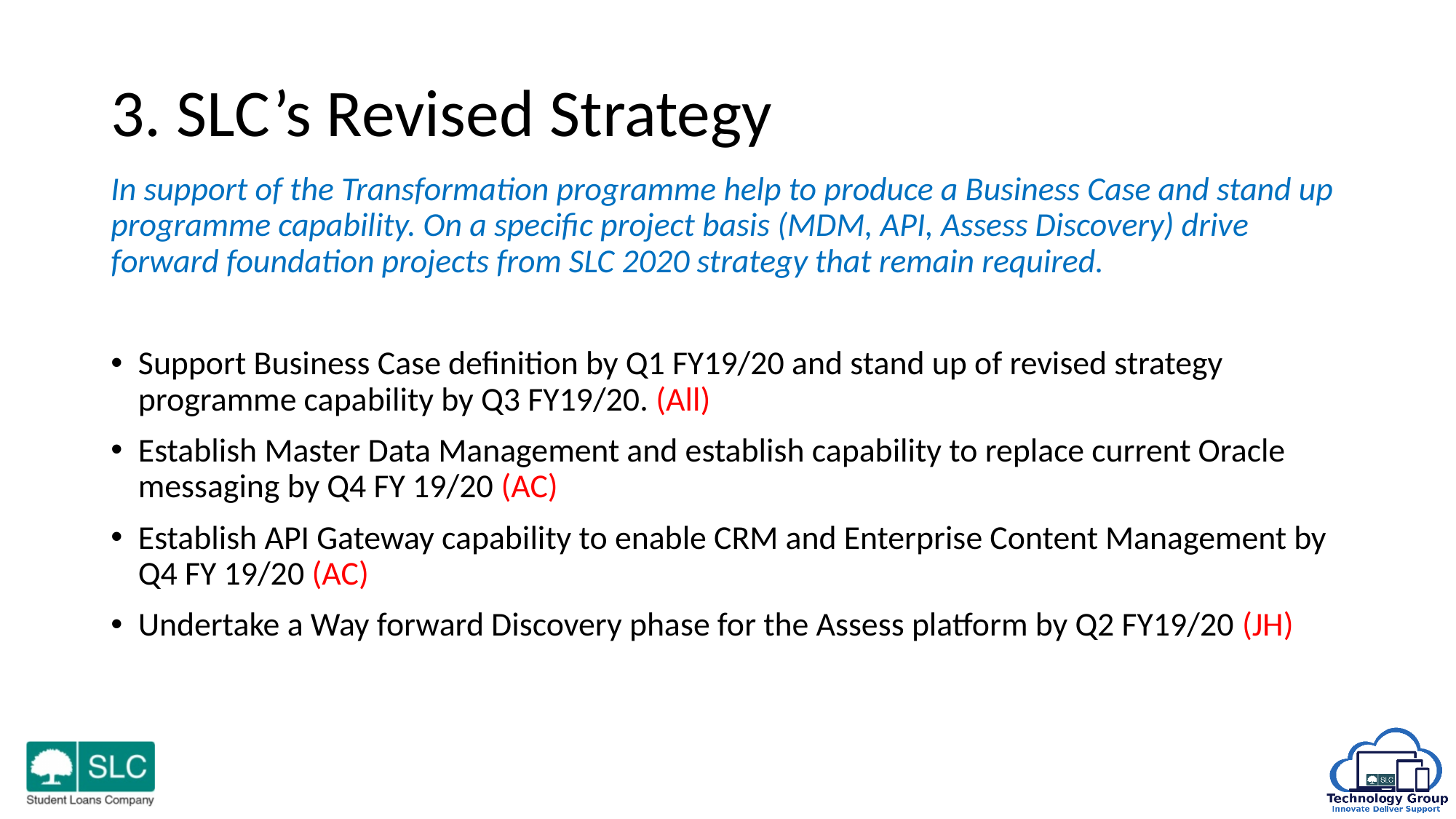

# 3. SLC’s Revised Strategy
In support of the Transformation programme help to produce a Business Case and stand up programme capability. On a specific project basis (MDM, API, Assess Discovery) drive forward foundation projects from SLC 2020 strategy that remain required.

Support Business Case definition by Q1 FY19/20 and stand up of revised strategy programme capability by Q3 FY19/20. (All)
Establish Master Data Management and establish capability to replace current Oracle messaging by Q4 FY 19/20 (AC)
Establish API Gateway capability to enable CRM and Enterprise Content Management by Q4 FY 19/20 (AC)
Undertake a Way forward Discovery phase for the Assess platform by Q2 FY19/20 (JH)